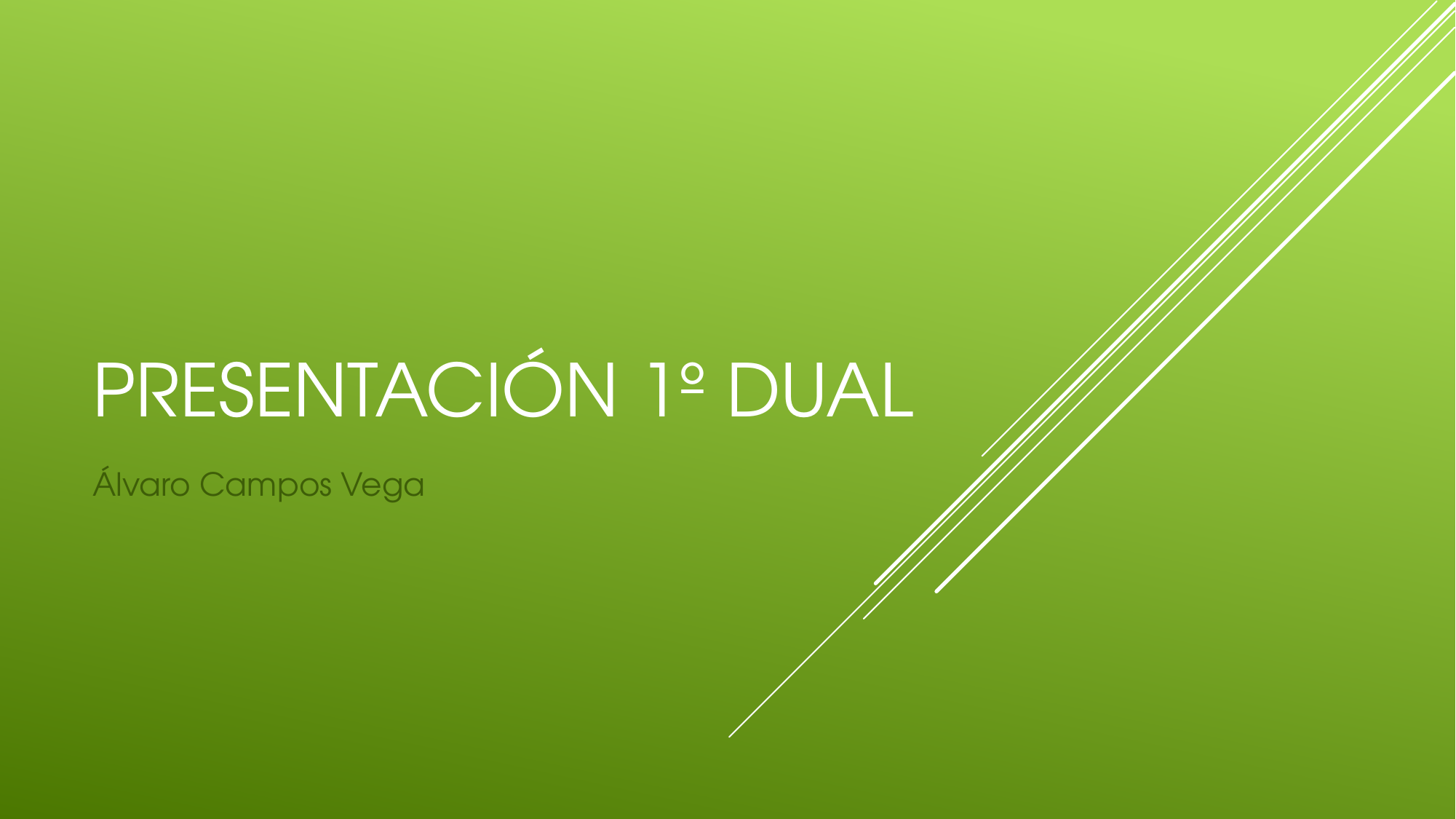

# PRESENTACIÓN 1º DUAL
Álvaro Campos Vega